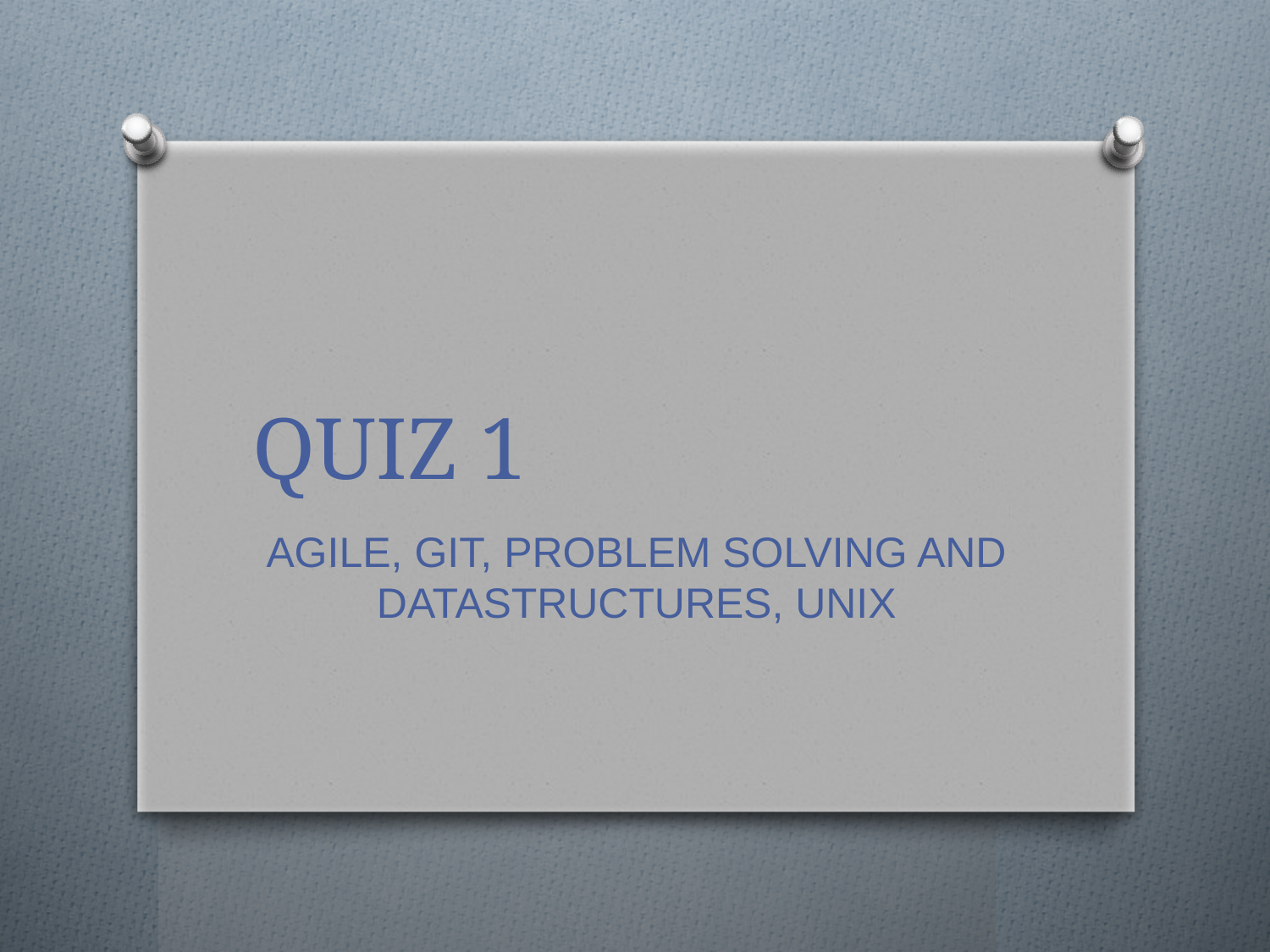

# QUIZ 1
AGILE, GIT, PROBLEM SOLVING AND DATASTRUCTURES, UNIX